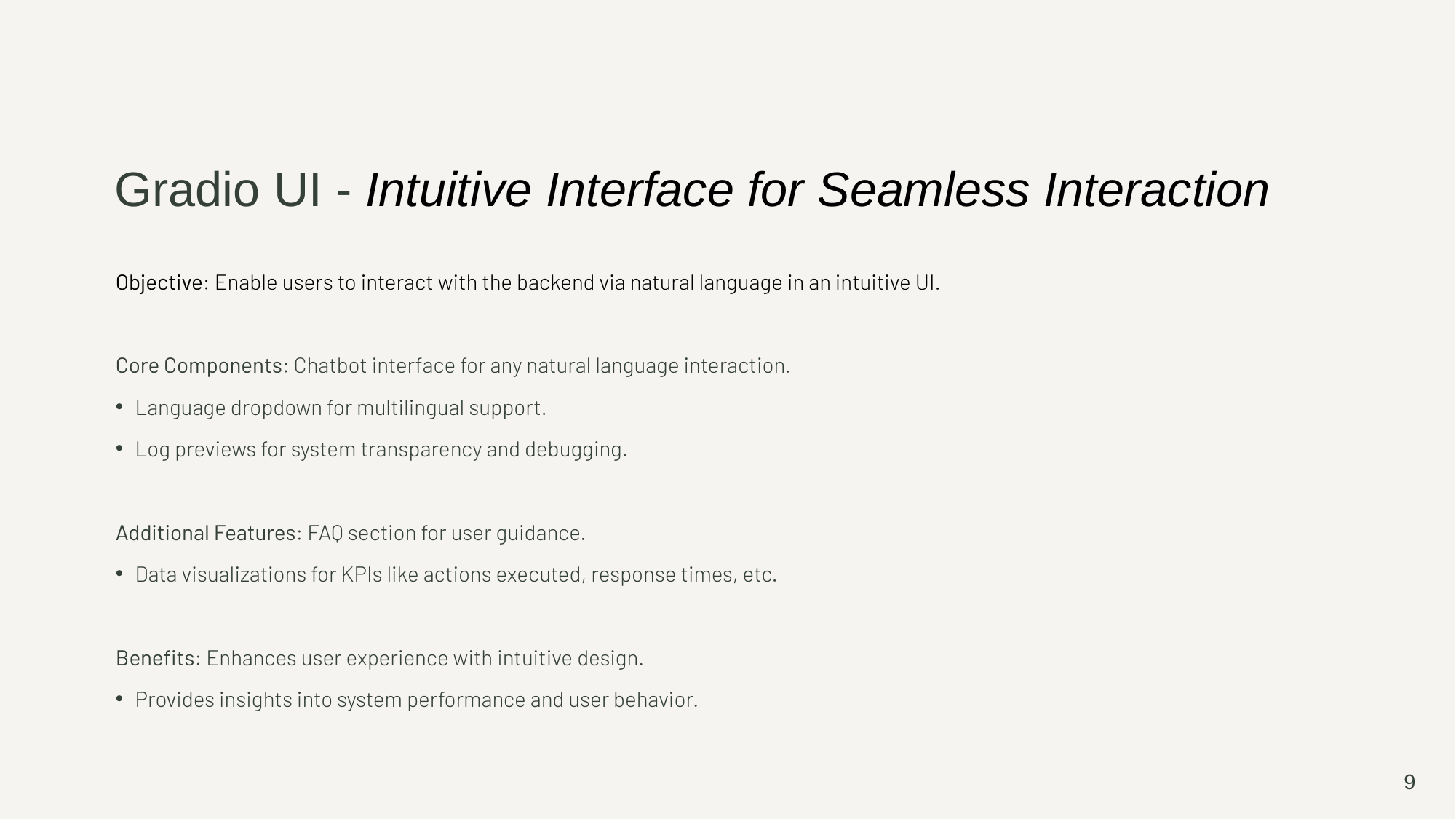

# Gradio UI - Intuitive Interface for Seamless Interaction
Objective: Enable users to interact with the backend via natural language in an intuitive UI.

Core Components: Chatbot interface for any natural language interaction.
Language dropdown for multilingual support.
Log previews for system transparency and debugging.

Additional Features: FAQ section for user guidance.
Data visualizations for KPIs like actions executed, response times, etc.

Benefits: Enhances user experience with intuitive design.
Provides insights into system performance and user behavior.

9